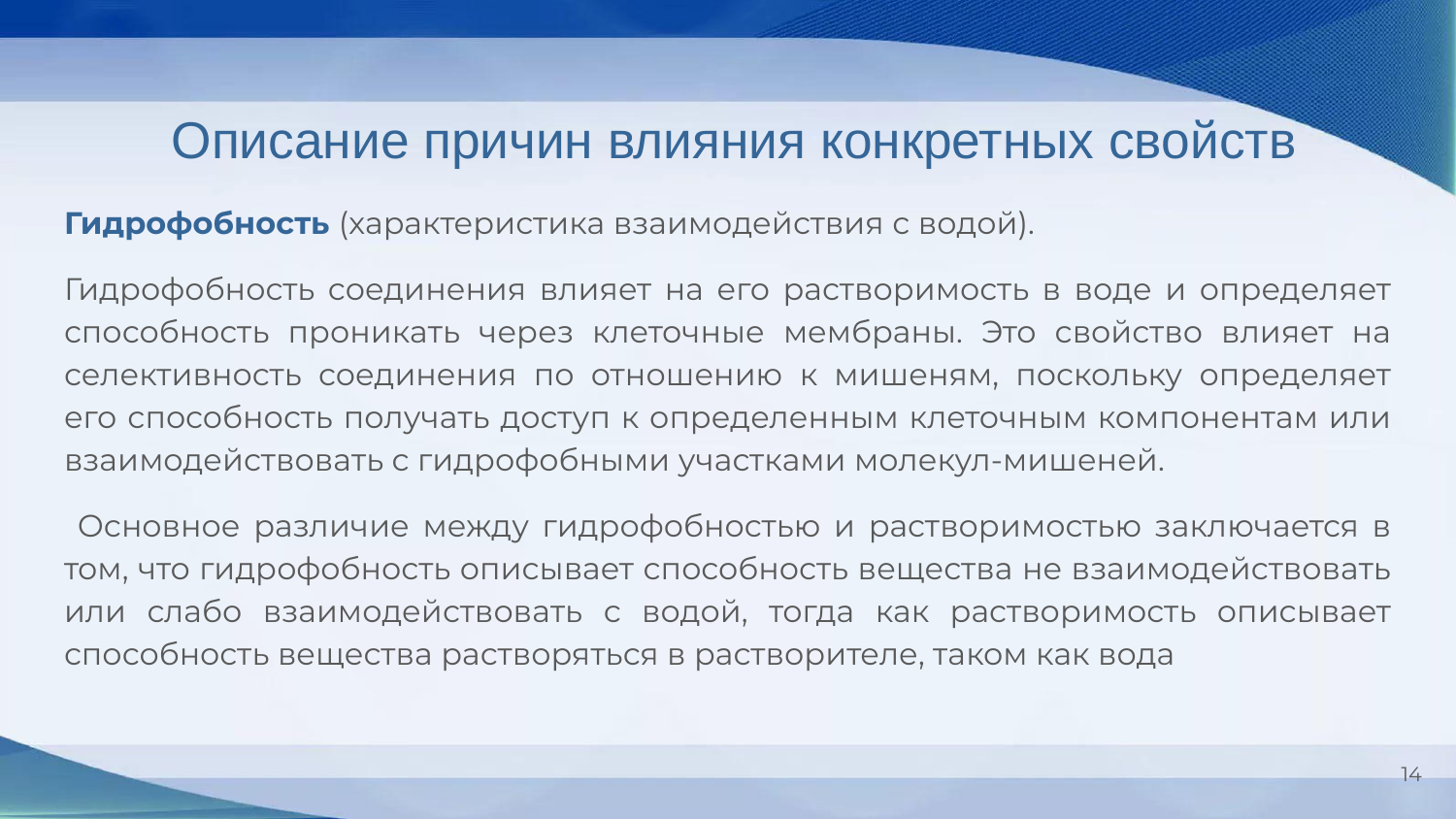

# Описание причин влияния конкретных свойств

Гидрофобность (характеристика взаимодействия с водой).
Гидрофобность соединения влияет на его растворимость в воде и определяет способность проникать через клеточные мембраны. Это свойство влияет на селективность соединения по отношению к мишеням, поскольку определяет его способность получать доступ к определенным клеточным компонентам или взаимодействовать с гидрофобными участками молекул-мишеней.
 Основное различие между гидрофобностью и растворимостью заключается в том, что гидрофобность описывает способность вещества не взаимодействовать или слабо взаимодействовать с водой, тогда как растворимость описывает способность вещества растворяться в растворителе, таком как вода
14